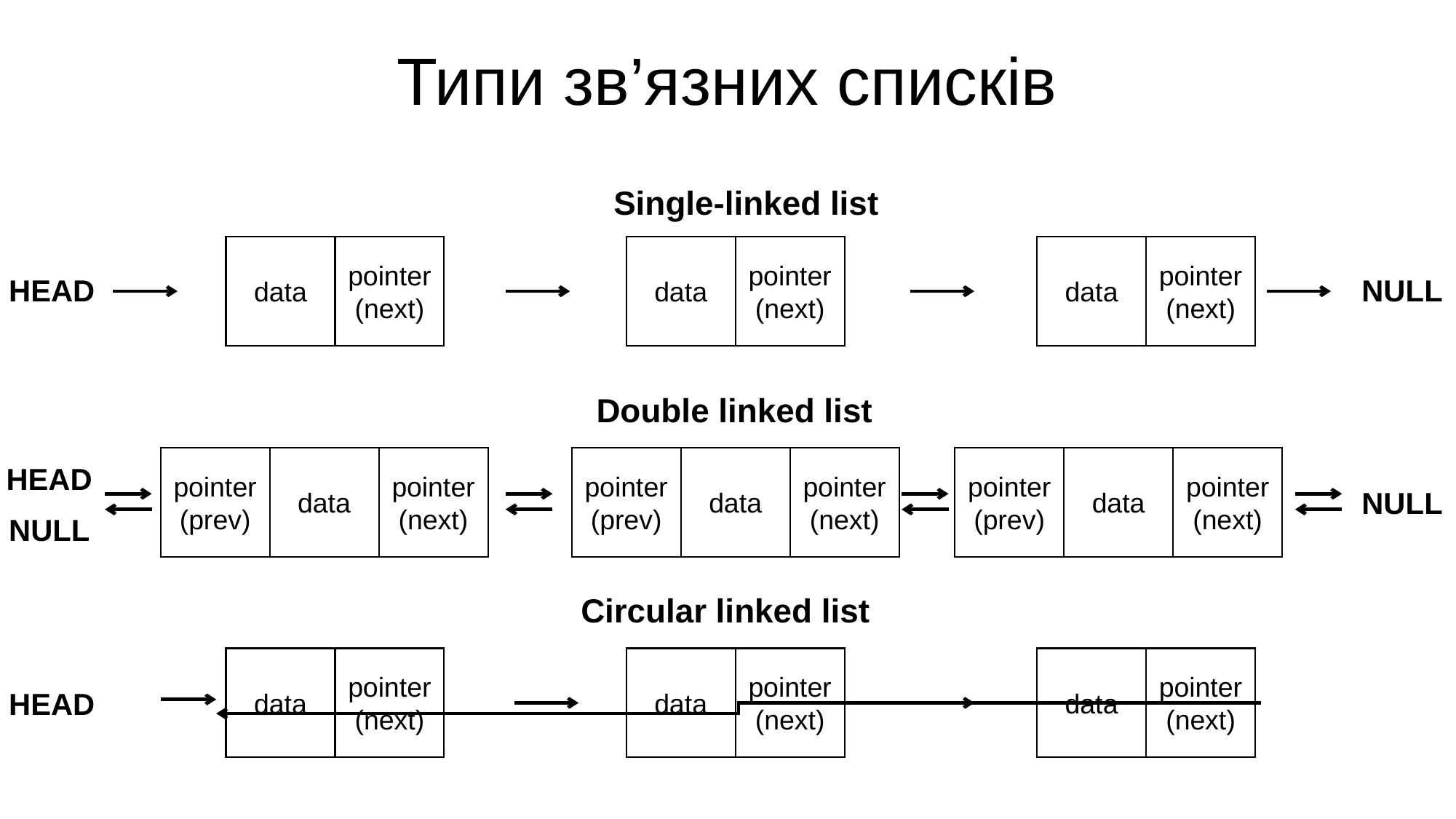

# Типи зв’язних списків
Single-linked list
data
pointer(next)
data
pointer(next)
data
pointer(next)
HEAD
NULL
Double linked list
pointer(prev)
data
pointer(next)
pointer(prev)
data
pointer(next)
pointer(prev)
data
pointer(next)
HEAD
NULL
NULL
Circular linked list
data
pointer(next)
data
pointer(next)
data
pointer(next)
HEAD